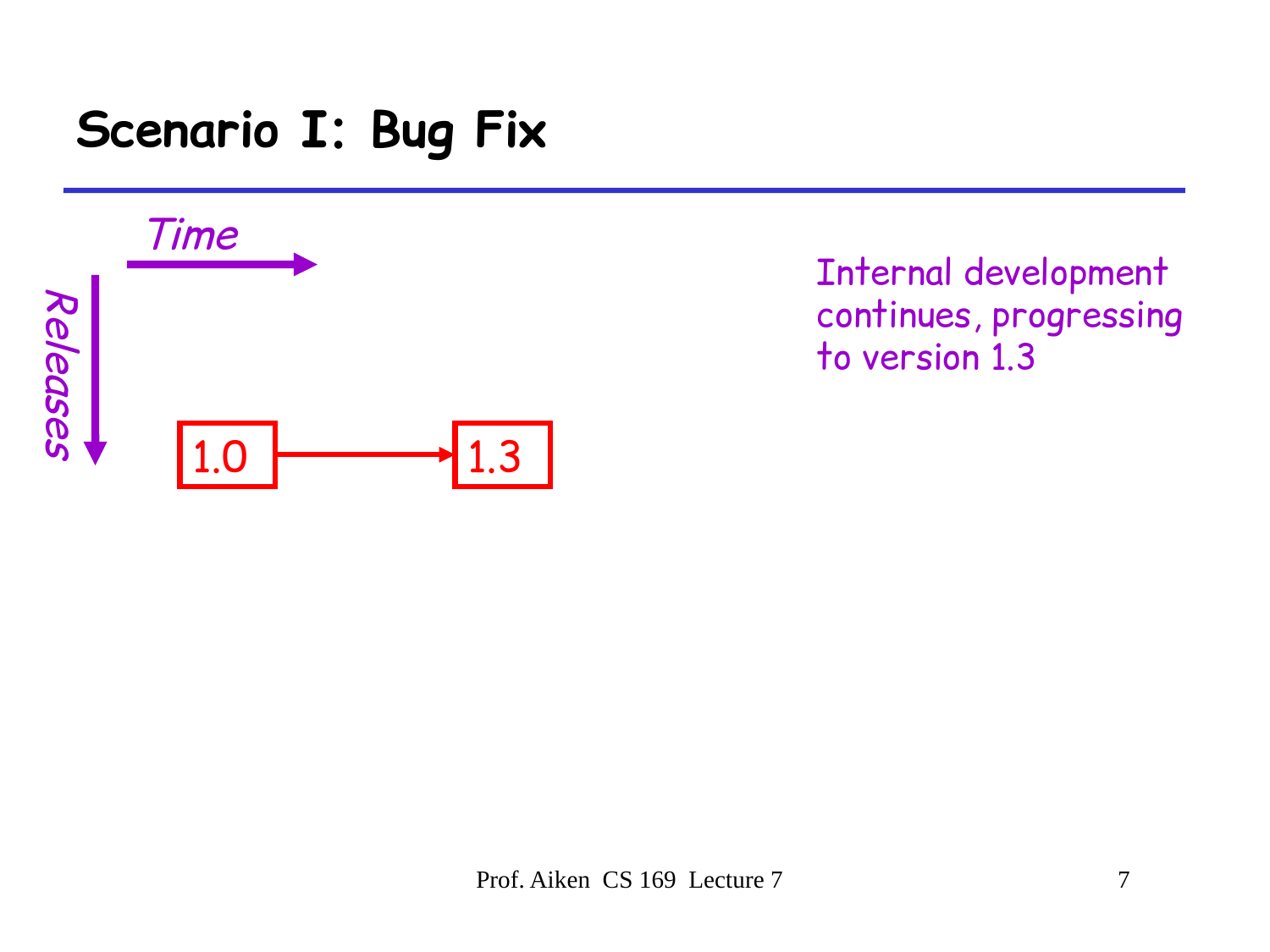

# Scenario I: Bug Fix
Time
Internal development continues, progressing to version 1.3

Releases

1.0
1.3
Prof. Aiken  CS 169  Lecture 7
7